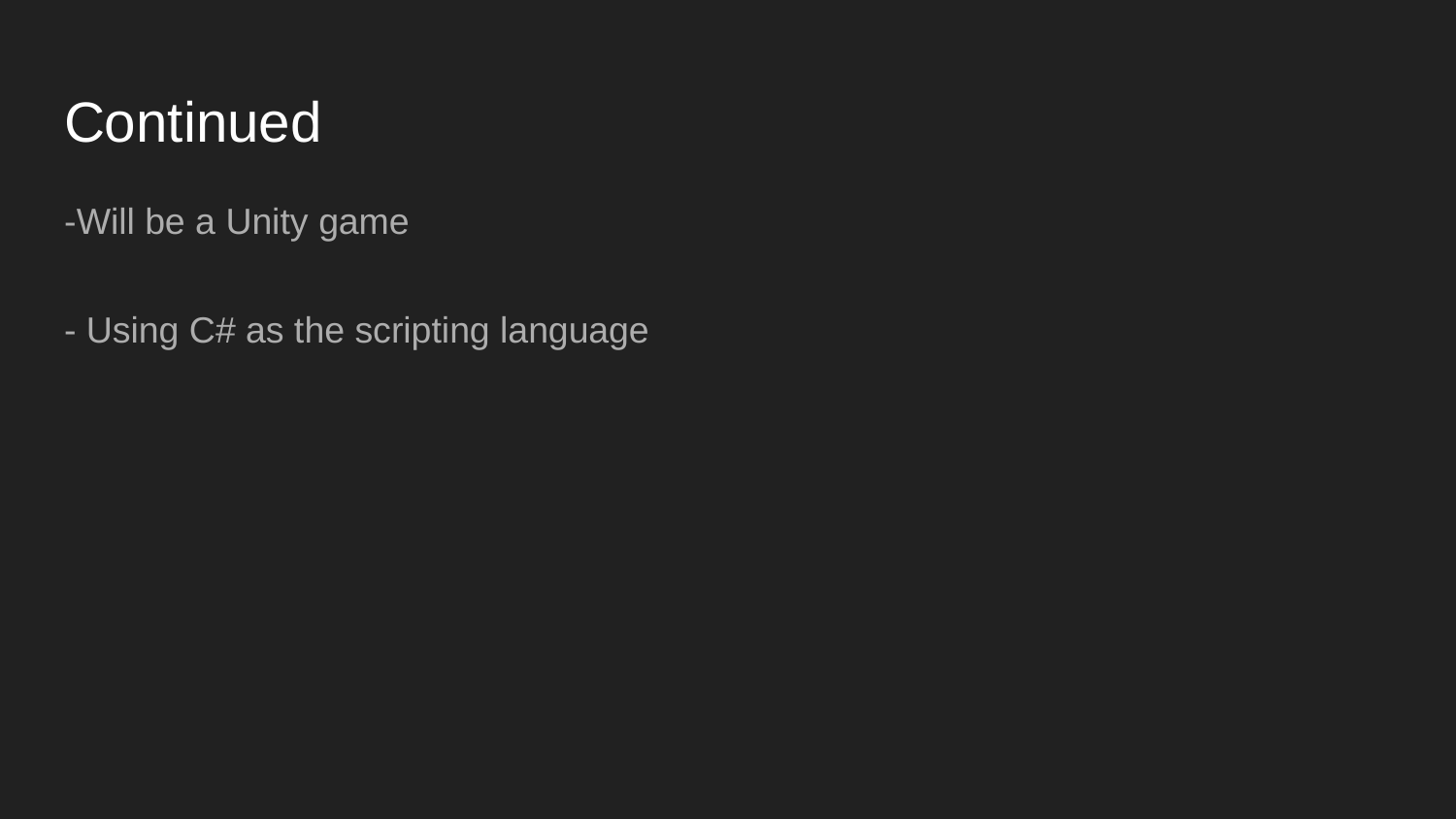

# Continued
-Will be a Unity game
- Using C# as the scripting language